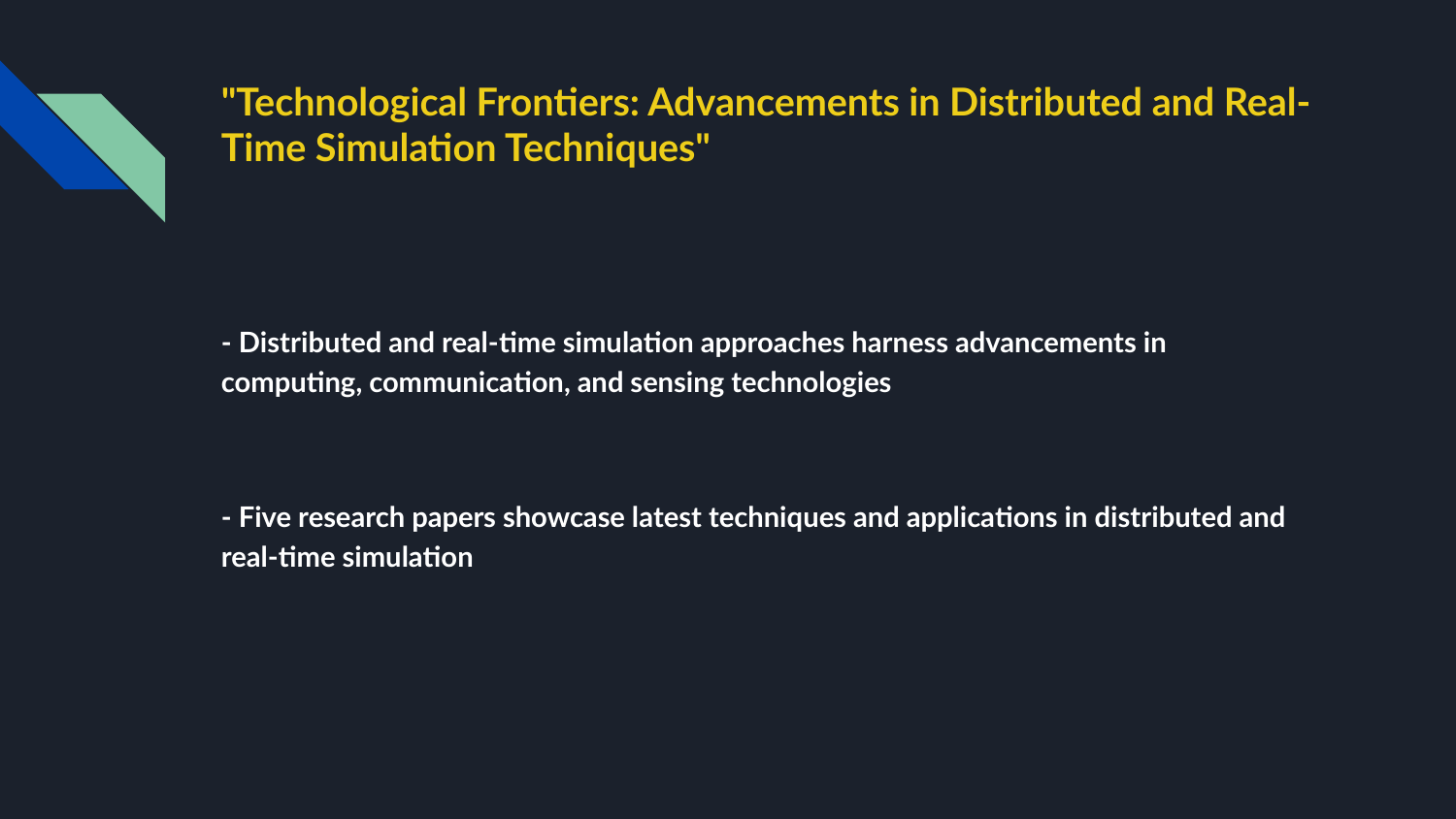

# "Technological Frontiers: Advancements in Distributed and Real-Time Simulation Techniques"

- Distributed and real-time simulation approaches harness advancements in computing, communication, and sensing technologies
- Five research papers showcase latest techniques and applications in distributed and real-time simulation